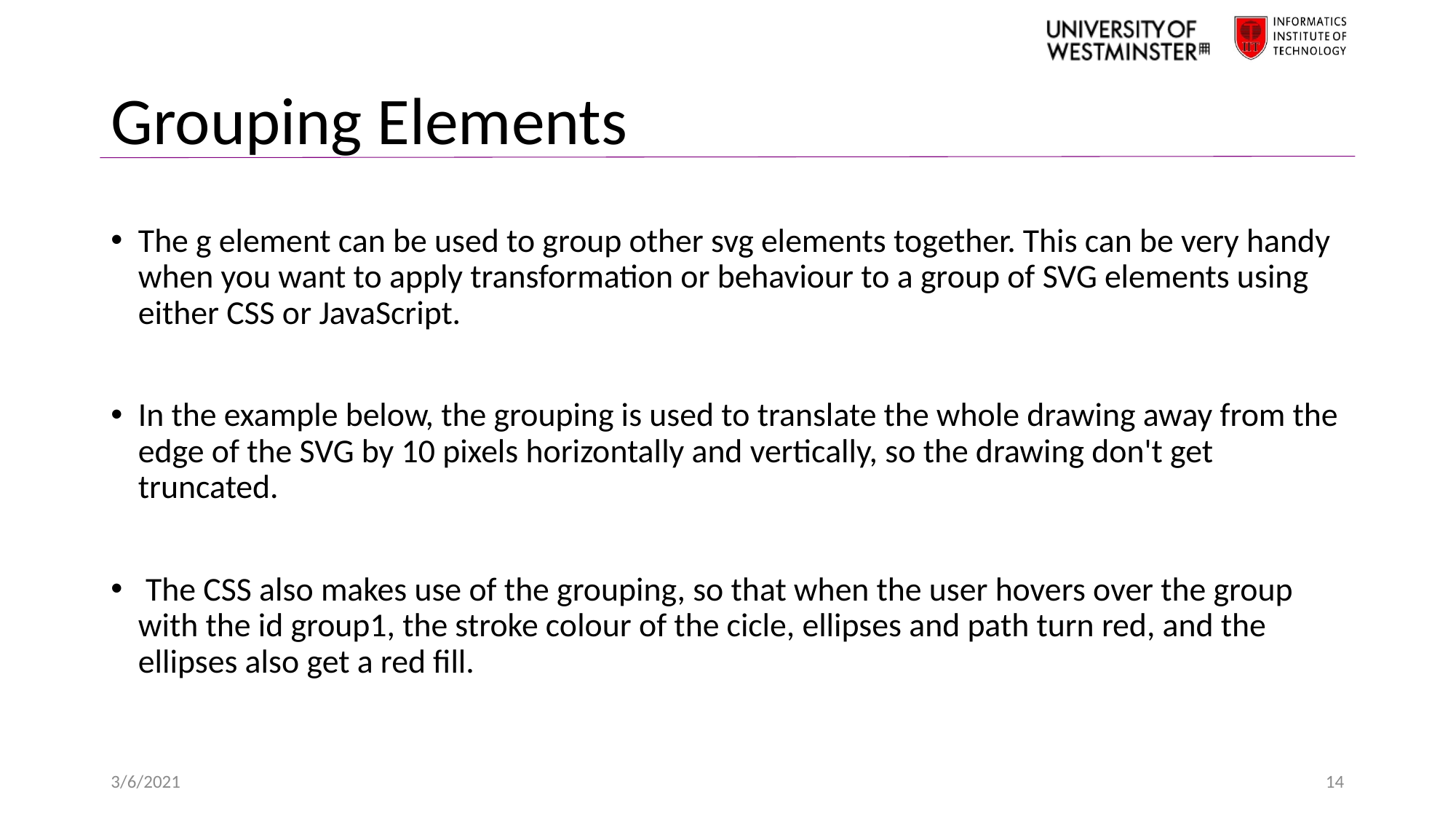

# Grouping Elements
The g element can be used to group other svg elements together. This can be very handy when you want to apply transformation or behaviour to a group of SVG elements using either CSS or JavaScript.

In the example below, the grouping is used to translate the whole drawing away from the edge of the SVG by 10 pixels horizontally and vertically, so the drawing don't get truncated.

 The CSS also makes use of the grouping, so that when the user hovers over the group with the id group1, the stroke colour of the cicle, ellipses and path turn red, and the ellipses also get a red fill.
3/6/2021
14